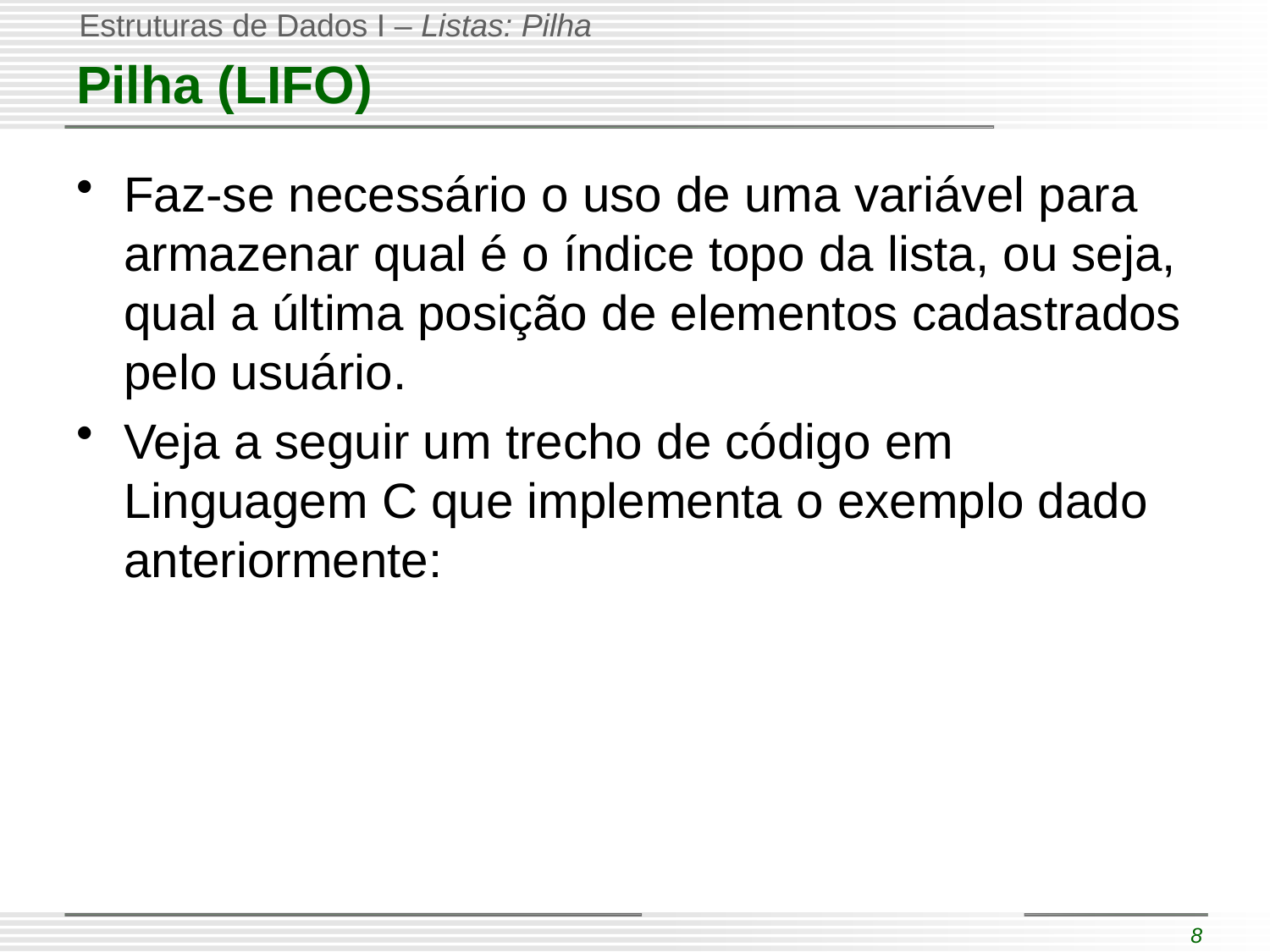

# Pilha (LIFO)
Faz-se necessário o uso de uma variável para armazenar qual é o índice topo da lista, ou seja, qual a última posição de elementos cadastrados pelo usuário.
Veja a seguir um trecho de código em Linguagem C que implementa o exemplo dado anteriormente: